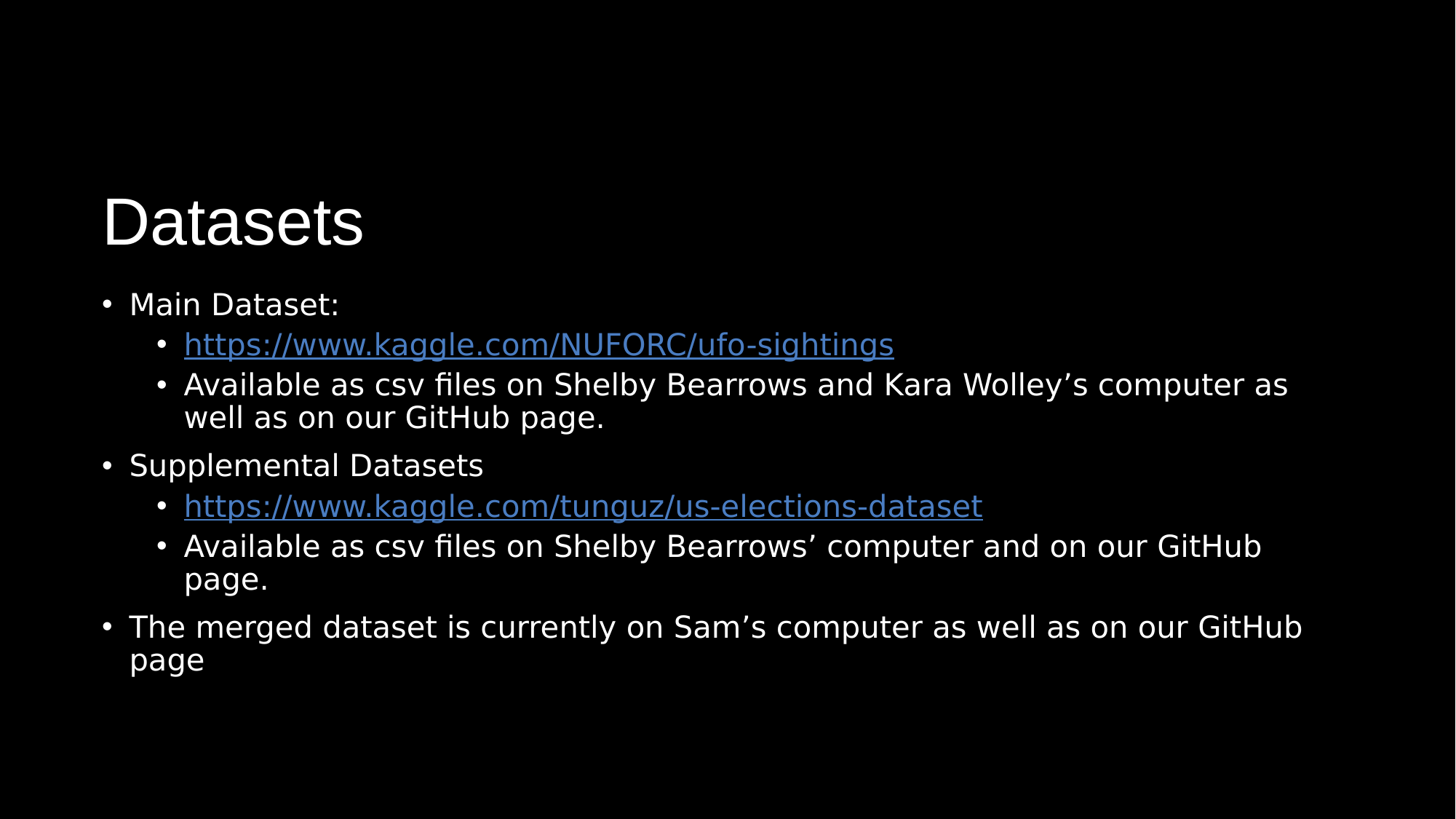

# Datasets
Main Dataset:
https://www.kaggle.com/NUFORC/ufo-sightings
Available as csv files on Shelby Bearrows and Kara Wolley’s computer as well as on our GitHub page.
Supplemental Datasets
https://www.kaggle.com/tunguz/us-elections-dataset
Available as csv files on Shelby Bearrows’ computer and on our GitHub page.
The merged dataset is currently on Sam’s computer as well as on our GitHub page